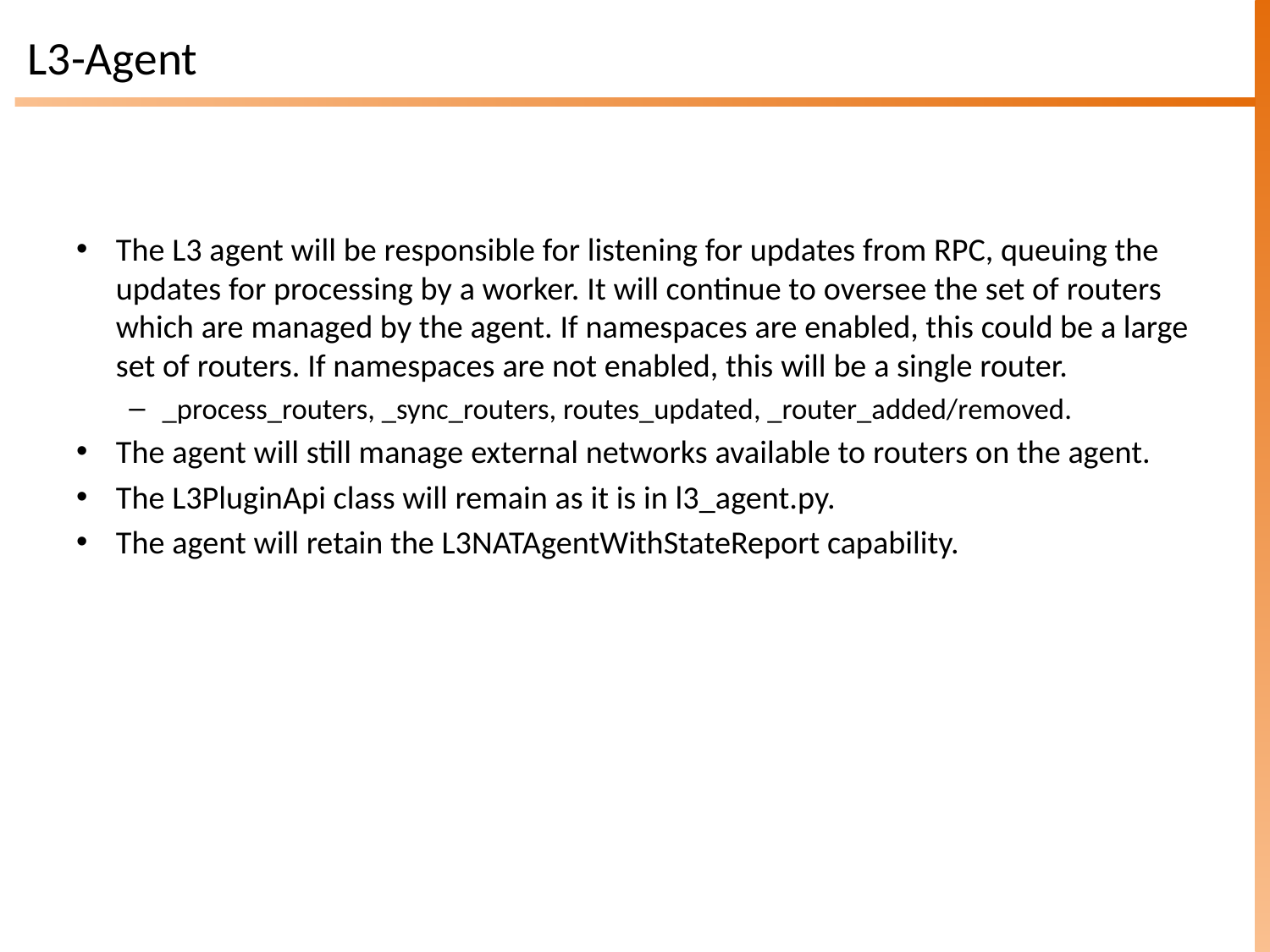

# L3-Agent
The L3 agent will be responsible for listening for updates from RPC, queuing the updates for processing by a worker. It will continue to oversee the set of routers which are managed by the agent. If namespaces are enabled, this could be a large set of routers. If namespaces are not enabled, this will be a single router.
_process_routers, _sync_routers, routes_updated, _router_added/removed.
The agent will still manage external networks available to routers on the agent.
The L3PluginApi class will remain as it is in l3_agent.py.
The agent will retain the L3NATAgentWithStateReport capability.